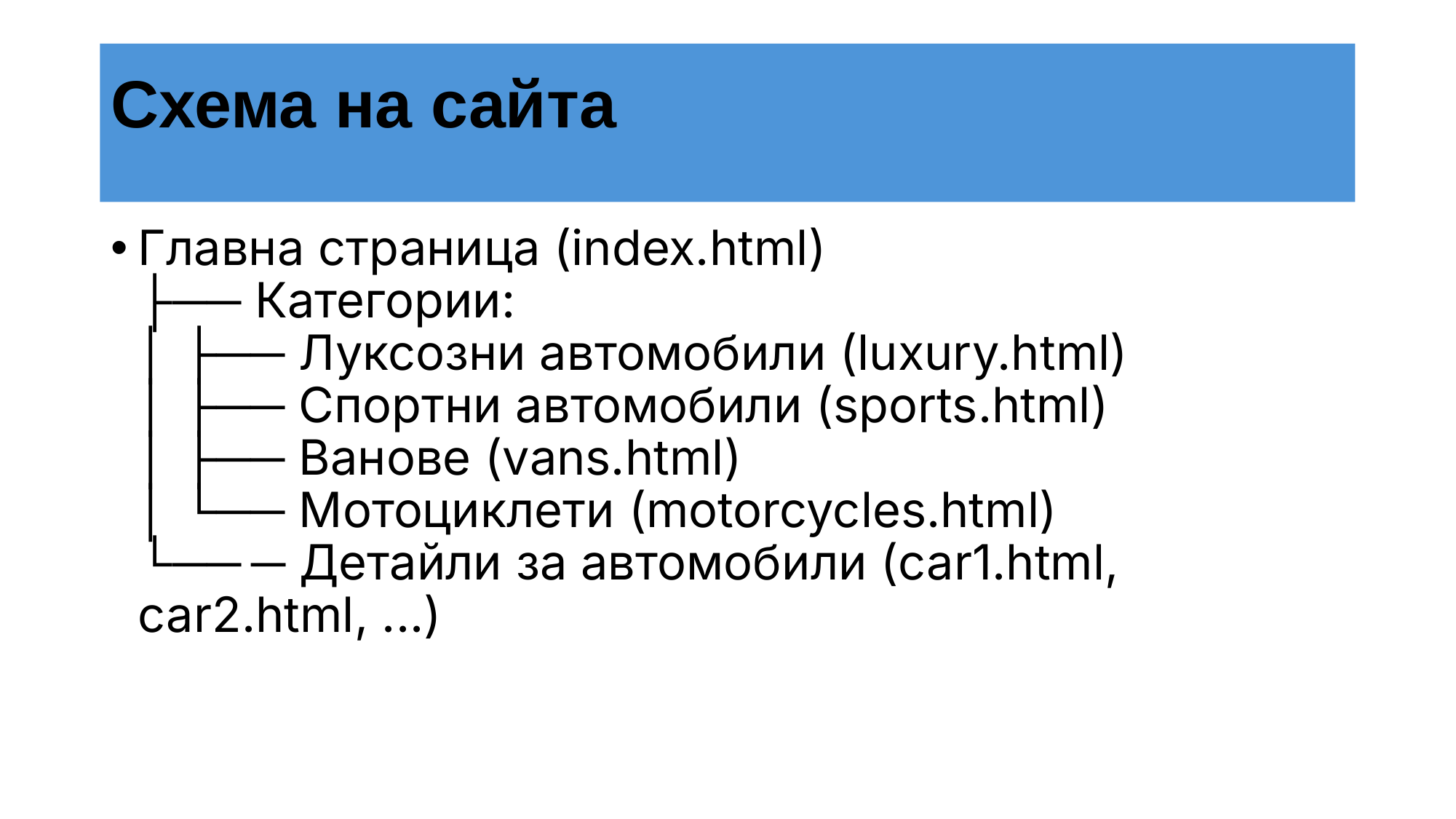

# Схема на сайта
Главна страница (index.html)
├── Категории:
│ ├── Луксозни автомобили (luxury.html)
│ ├── Спортни автомобили (sports.html)
│ ├── Ванове (vans.html)
│ └── Мотоциклети (motorcycles.html)
└── ─ Детайли за автомобили (car1.html, car2.html, ...)